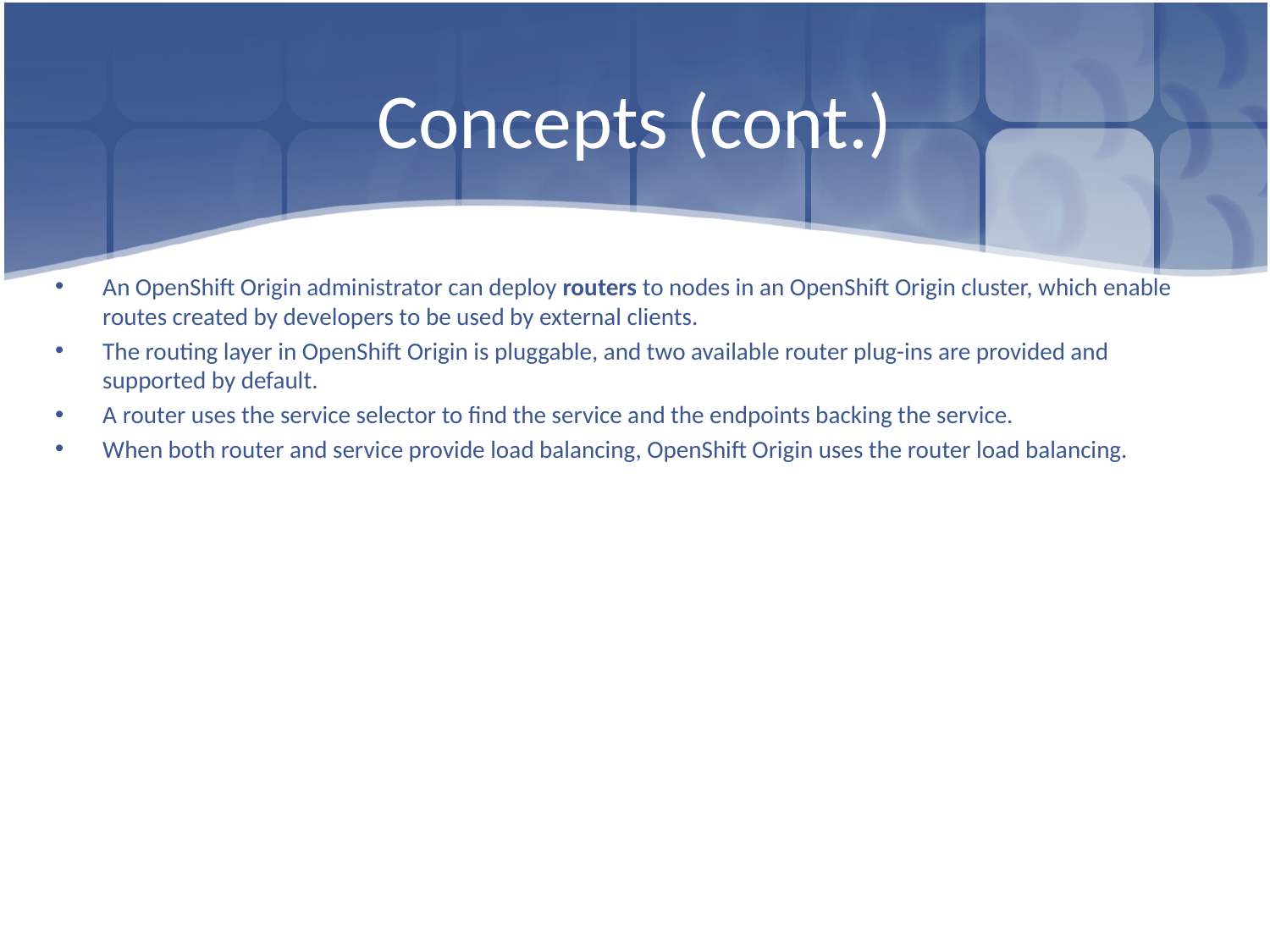

# Concepts (cont.)
An OpenShift Origin administrator can deploy routers to nodes in an OpenShift Origin cluster, which enable routes created by developers to be used by external clients.
The routing layer in OpenShift Origin is pluggable, and two available router plug-ins are provided and supported by default.
A router uses the service selector to find the service and the endpoints backing the service.
When both router and service provide load balancing, OpenShift Origin uses the router load balancing.